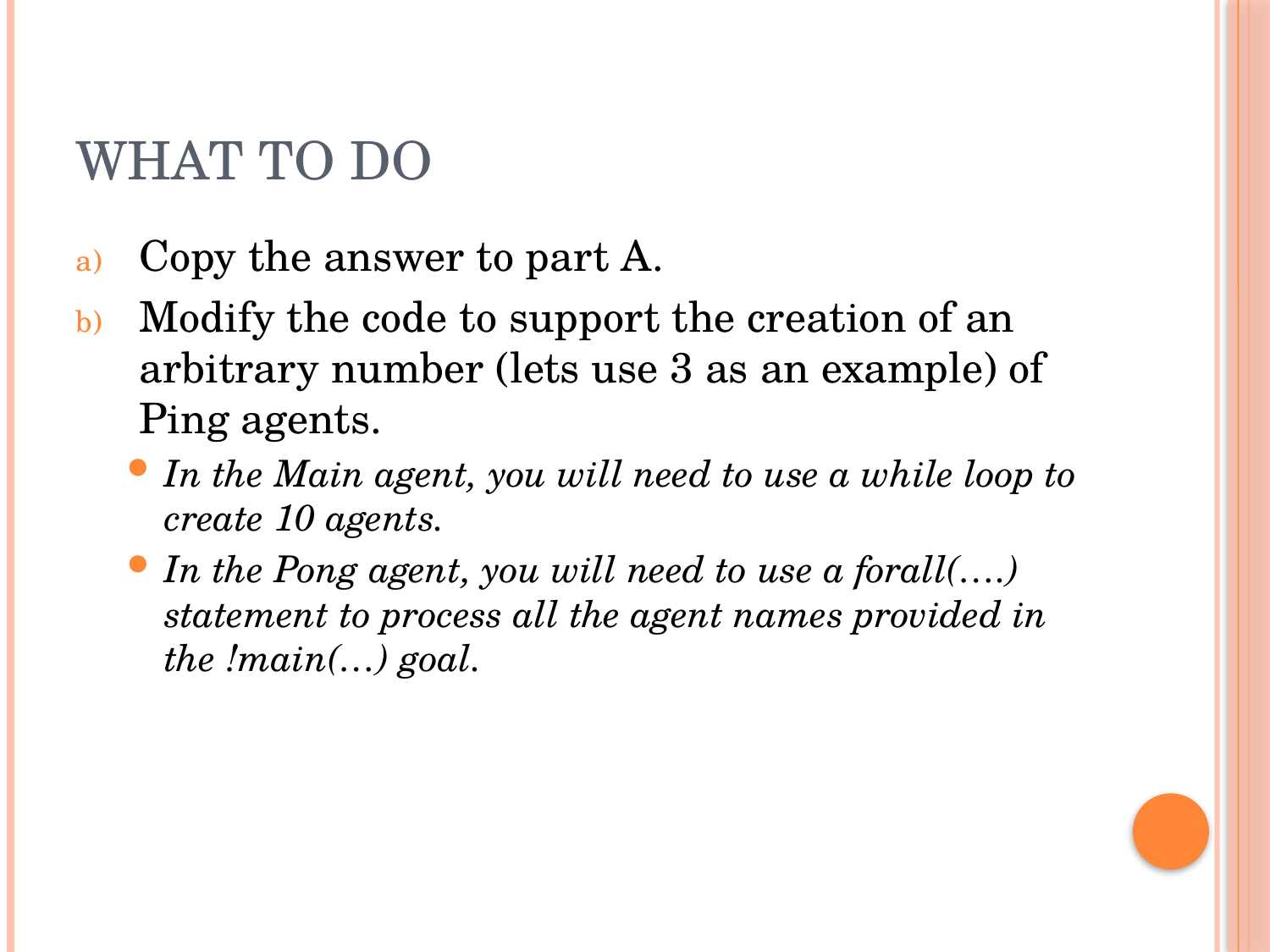

# What to do
Copy the answer to part A.
Modify the code to support the creation of an arbitrary number (lets use 3 as an example) of Ping agents.
In the Main agent, you will need to use a while loop to create 10 agents.
In the Pong agent, you will need to use a forall(….) statement to process all the agent names provided in the !main(…) goal.